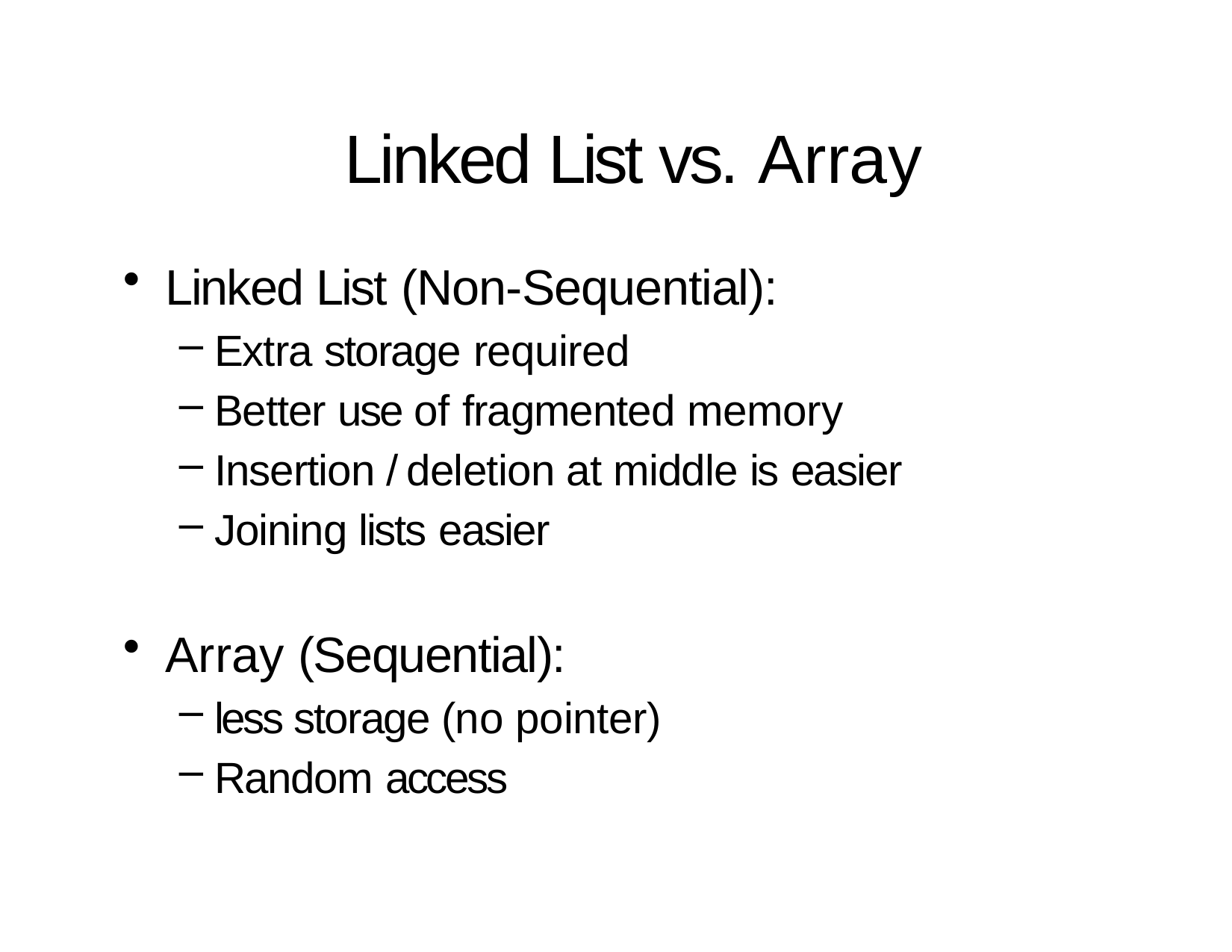

# Linked List vs. Array
Linked List (Non-Sequential):
Extra storage required
Better use of fragmented memory
Insertion / deletion at middle is easier
Joining lists easier

Array (Sequential):
less storage (no pointer)
Random access